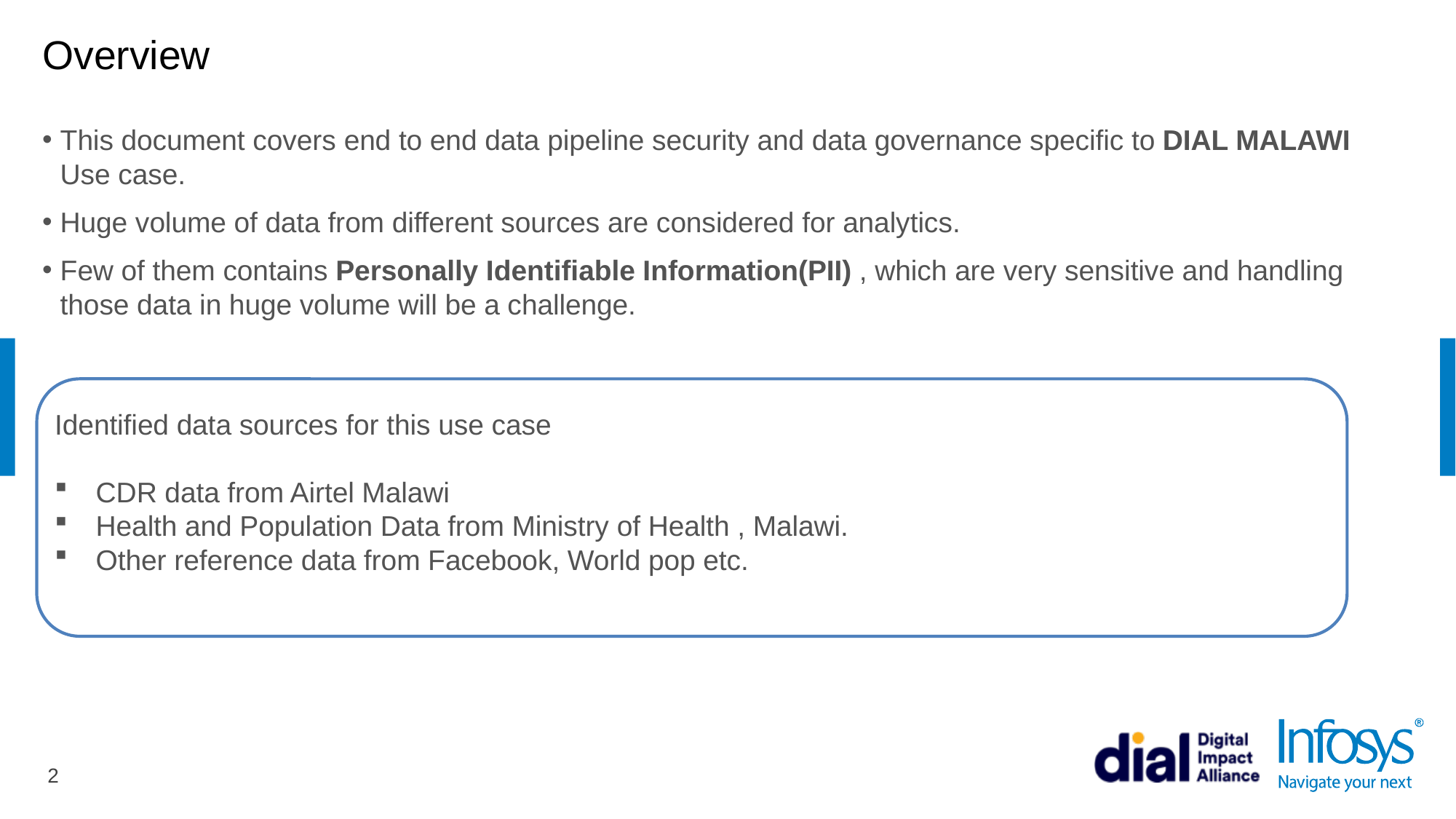

# Overview
This document covers end to end data pipeline security and data governance specific to DIAL MALAWI Use case.
Huge volume of data from different sources are considered for analytics.
Few of them contains Personally Identifiable Information(PII) , which are very sensitive and handling those data in huge volume will be a challenge.

Identified data sources for this use case

CDR data from Airtel Malawi
Health and Population Data from Ministry of Health , Malawi.
Other reference data from Facebook, World pop etc.

2